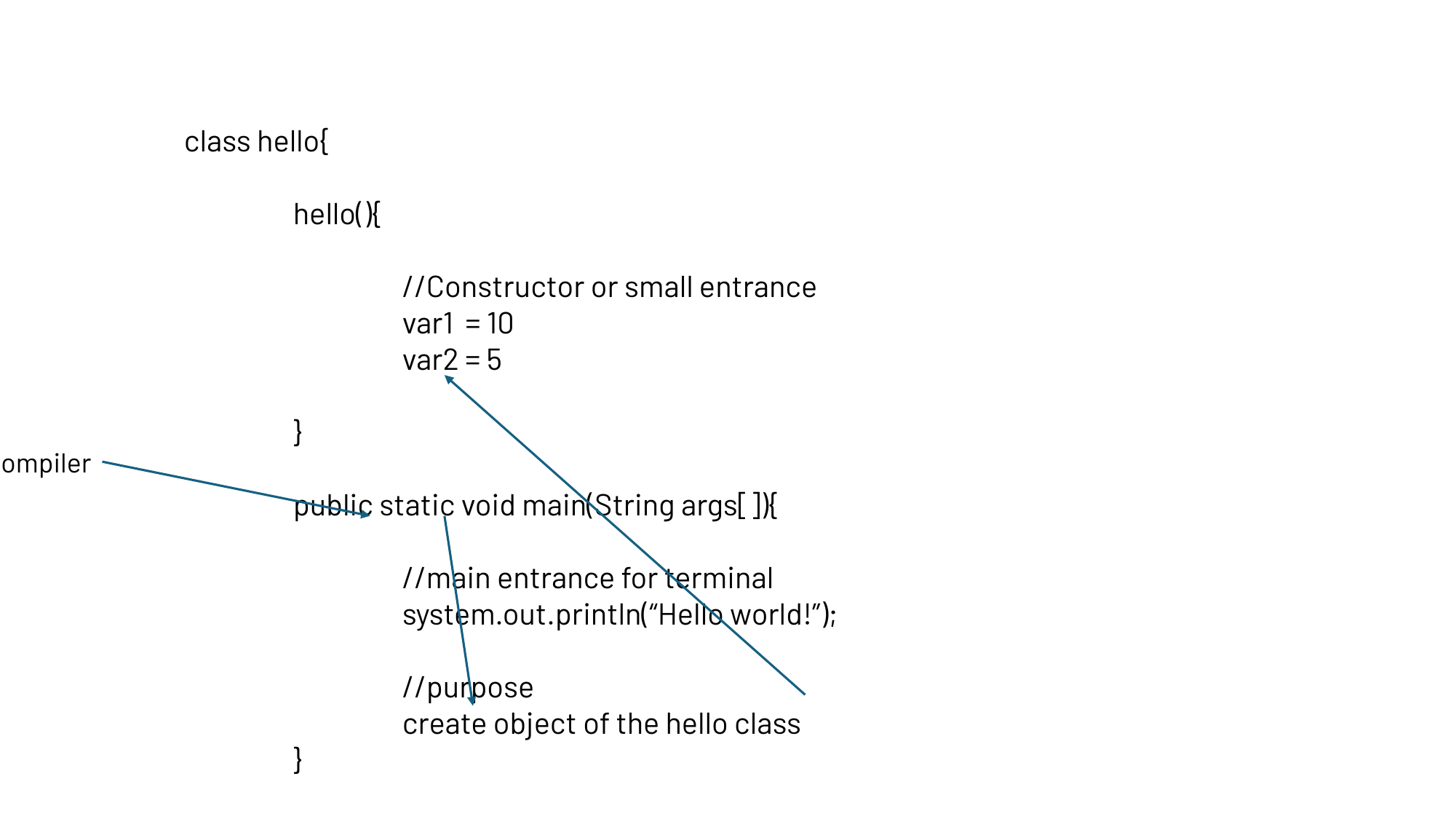

class hello{

	hello(){

		//Constructor or small entrance
		var1  = 10
		var2 = 5

	}

	public static void main(String args[]){

		//main entrance for terminal
		system.out.println(“Hello world!”);

		//purpose
		create object of the hello class
	}

}
JAVA Compiler